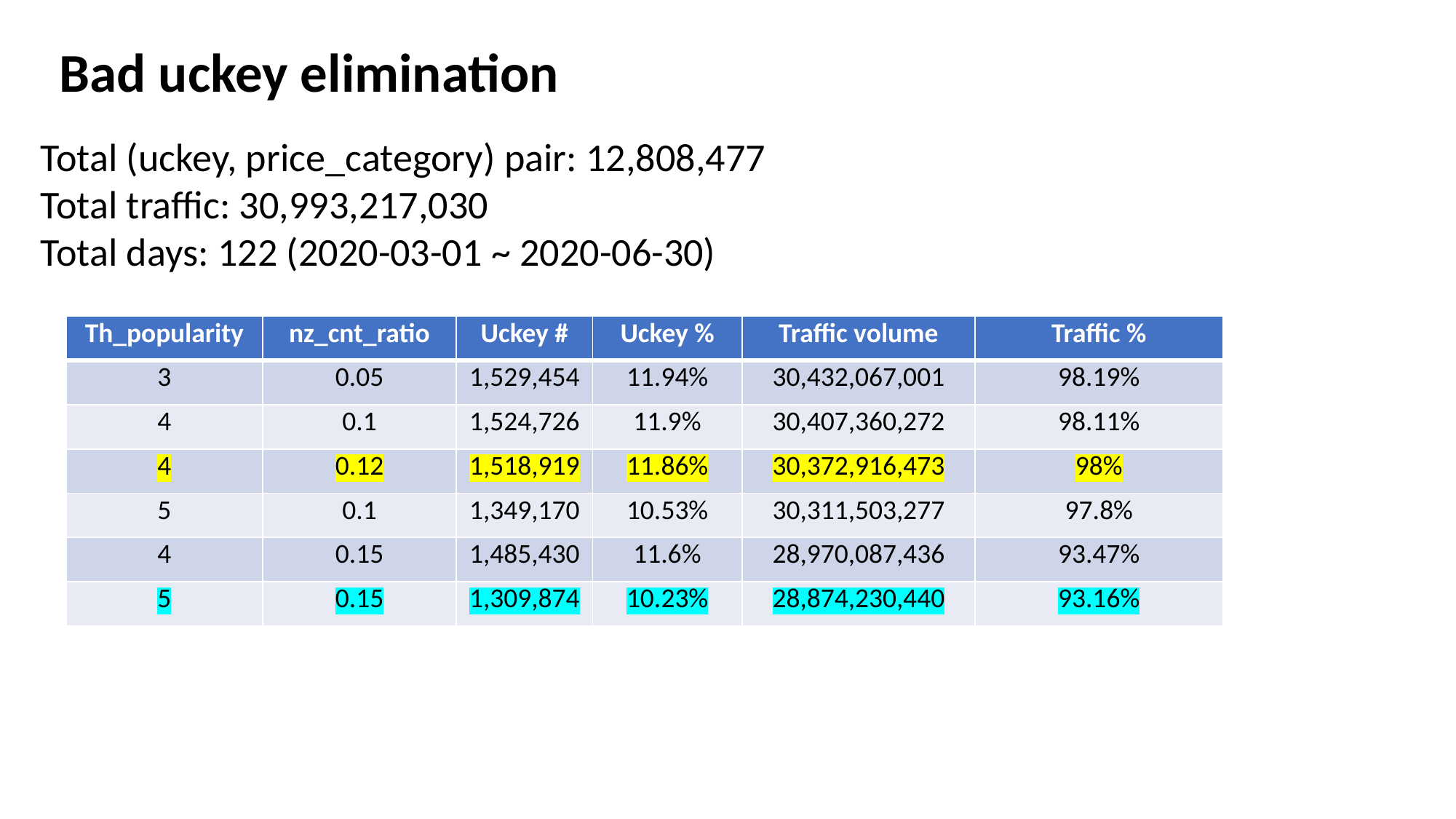

Bad uckey elimination
Total (uckey, price_category) pair: 12,808,477
Total traffic: 30,993,217,030
Total days: 122 (2020-03-01 ~ 2020-06-30)
| Th\_popularity | nz\_cnt\_ratio | Uckey # | Uckey % | Traffic volume | Traffic % |
| --- | --- | --- | --- | --- | --- |
| 3 | 0.05 | 1,529,454 | 11.94% | 30,432,067,001 | 98.19% |
| 4 | 0.1 | 1,524,726 | 11.9% | 30,407,360,272 | 98.11% |
| 4 | 0.12 | 1,518,919 | 11.86% | 30,372,916,473 | 98% |
| 5 | 0.1 | 1,349,170 | 10.53% | 30,311,503,277 | 97.8% |
| 4 | 0.15 | 1,485,430 | 11.6% | 28,970,087,436 | 93.47% |
| 5 | 0.15 | 1,309,874 | 10.23% | 28,874,230,440 | 93.16% |